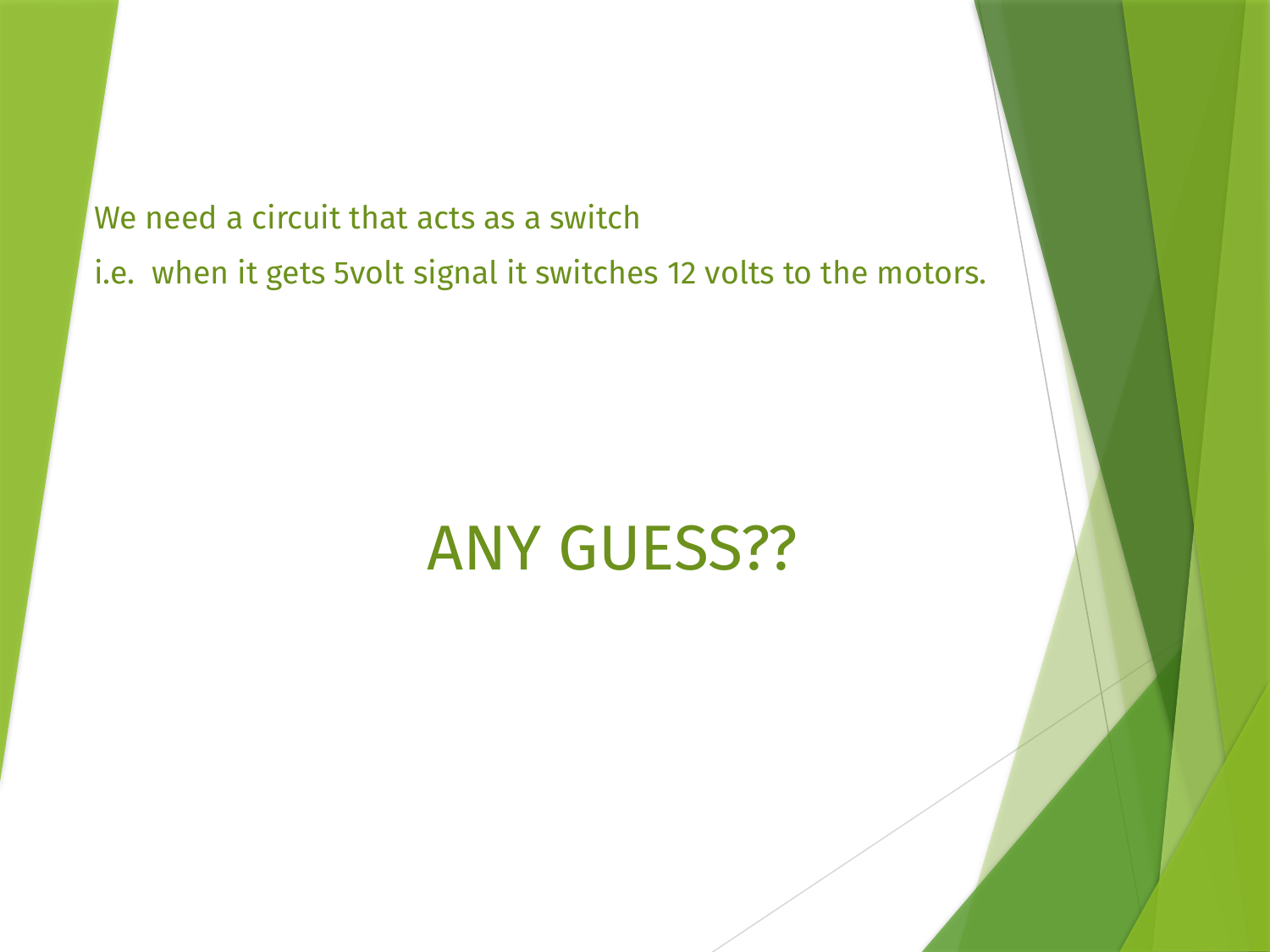

We need a circuit that acts as a switch
i.e.  when it gets 5volt signal it switches 12 volts to the motors.
# ANY GUESS??